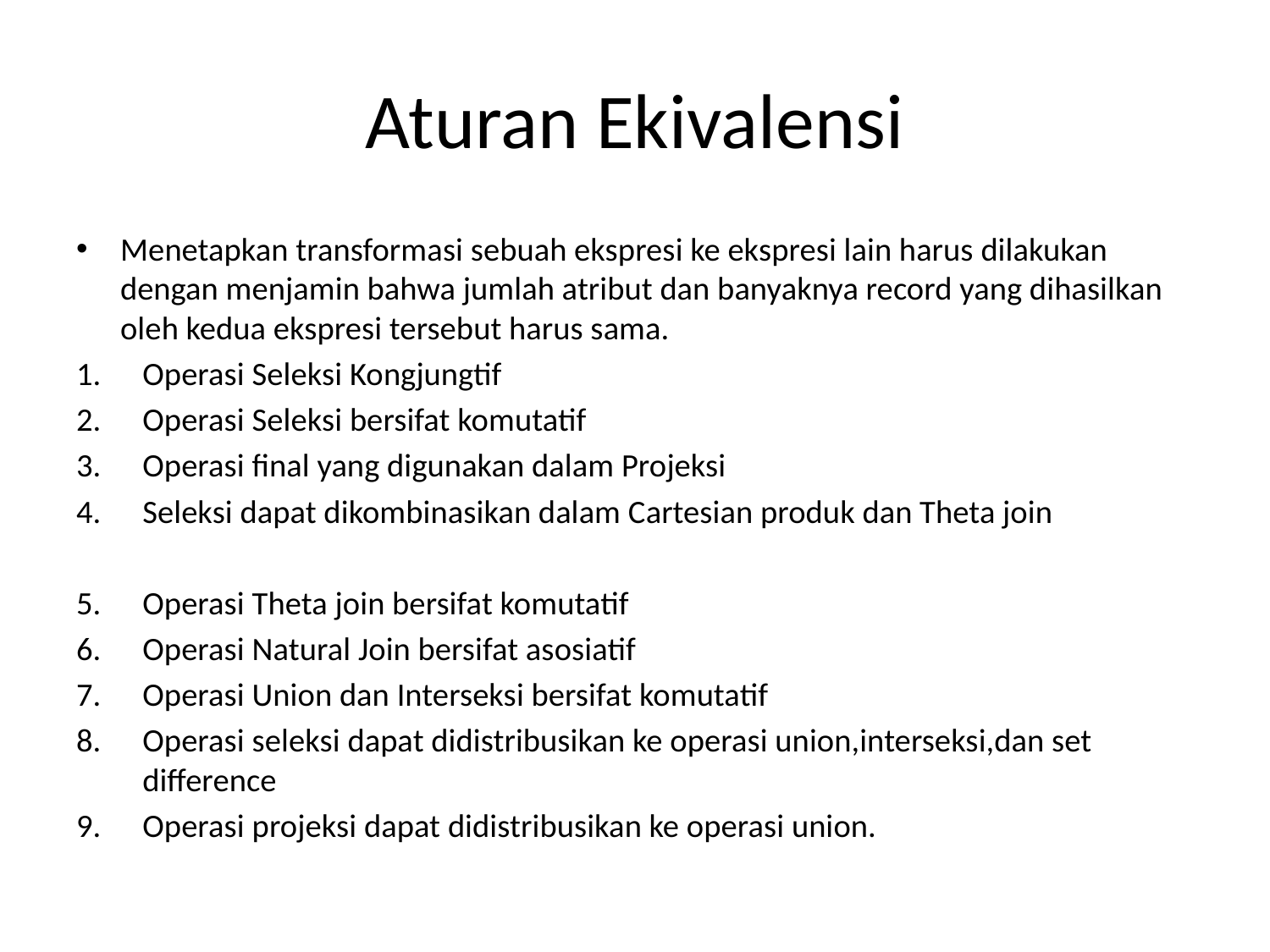

# Aturan Ekivalensi
Menetapkan transformasi sebuah ekspresi ke ekspresi lain harus dilakukan dengan menjamin bahwa jumlah atribut dan banyaknya record yang dihasilkan oleh kedua ekspresi tersebut harus sama.
Operasi Seleksi Kongjungtif
Operasi Seleksi bersifat komutatif
Operasi final yang digunakan dalam Projeksi
Seleksi dapat dikombinasikan dalam Cartesian produk dan Theta join

Operasi Theta join bersifat komutatif
Operasi Natural Join bersifat asosiatif
Operasi Union dan Interseksi bersifat komutatif
Operasi seleksi dapat didistribusikan ke operasi union,interseksi,dan set difference
Operasi projeksi dapat didistribusikan ke operasi union.